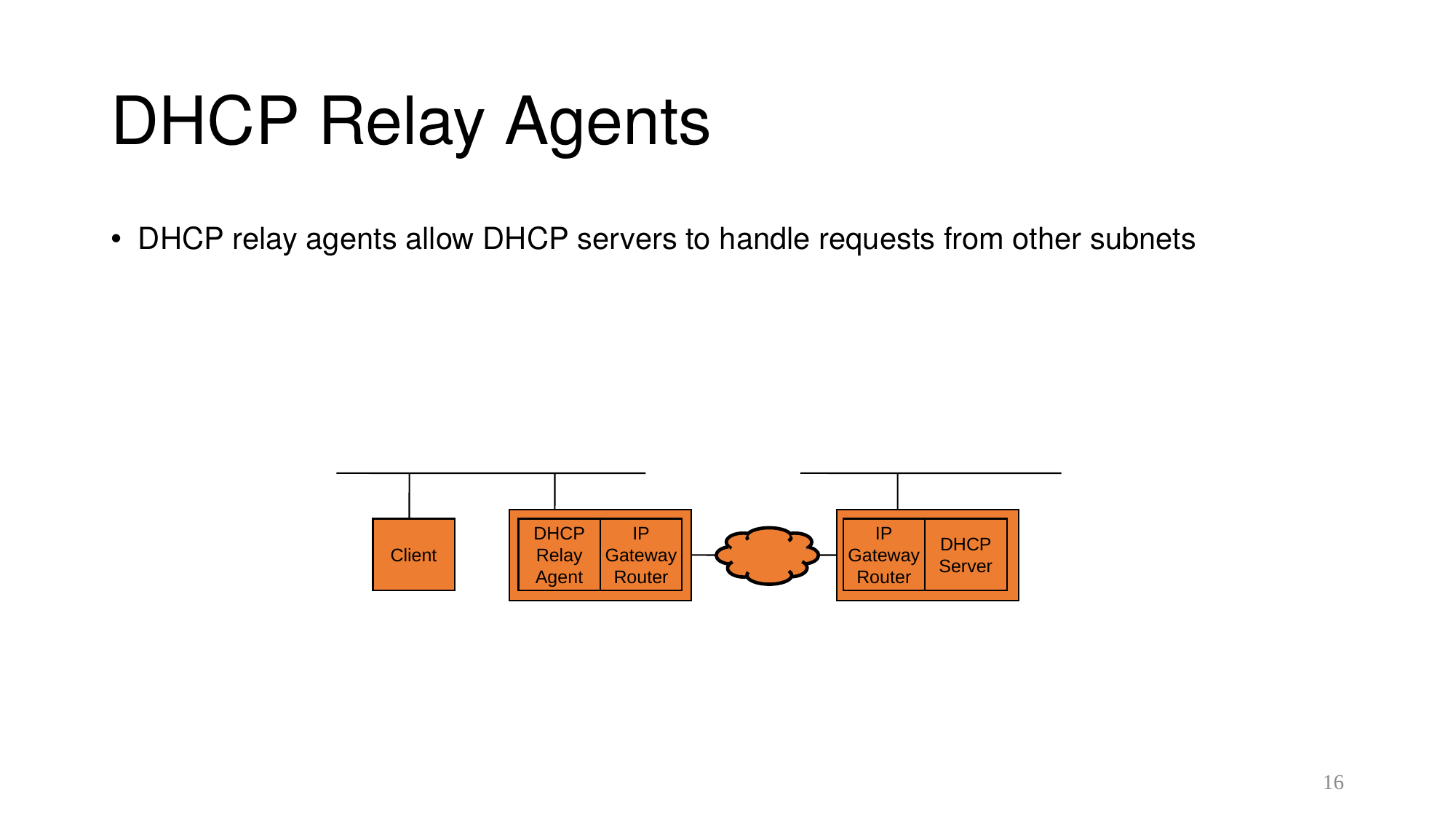

# DHCP Relay Agents
DHCP relay agents allow DHCP servers to handle requests from other subnets

Client
DHCP
Relay
Agent
IP
Gateway
Router
IP
Gateway
Router
DHCP
Server

16